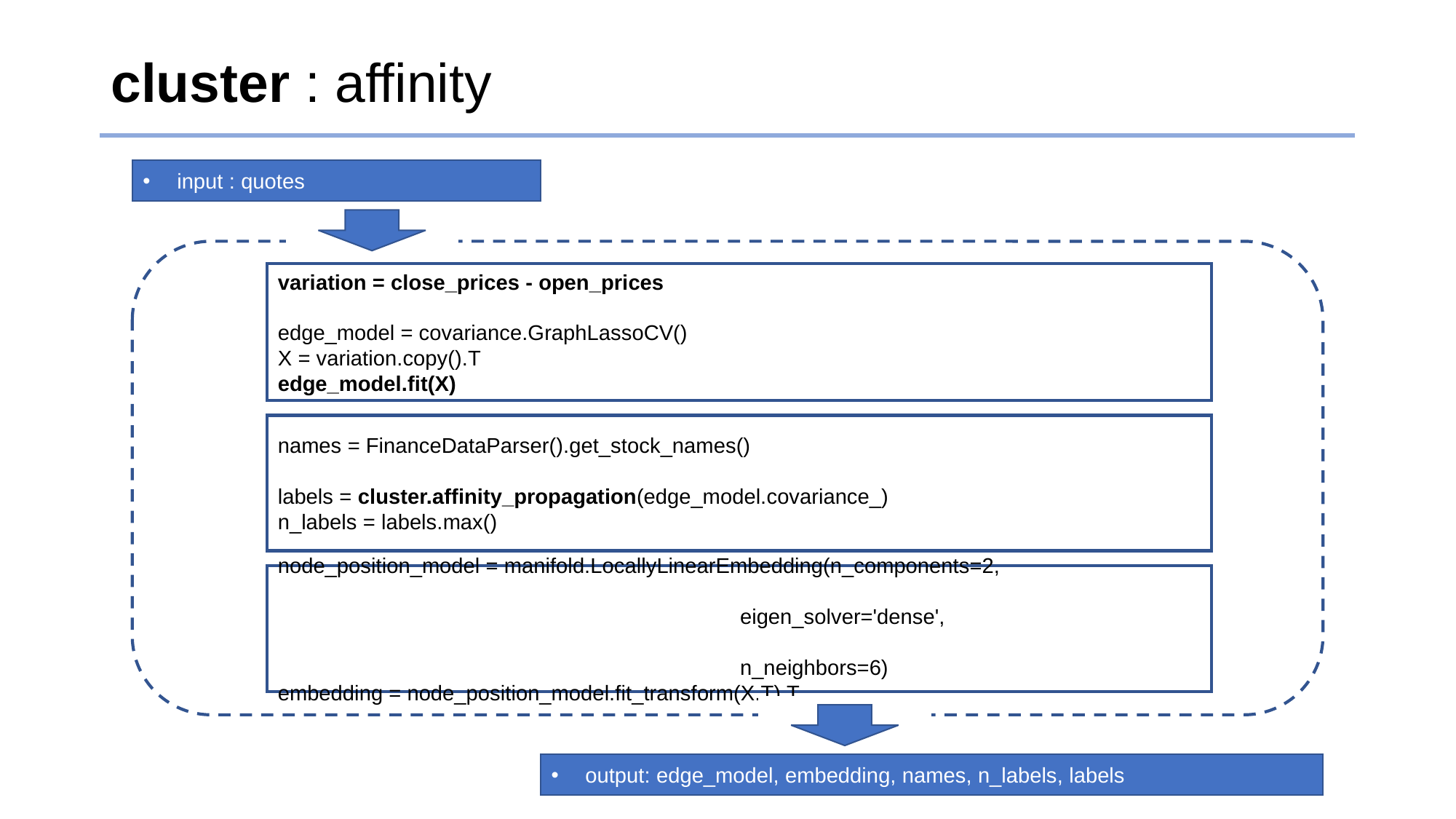

# cluster : affinity
input : quotes

variation = close_prices - open_prices

edge_model = covariance.GraphLassoCV()
X = variation.copy().T
edge_model.fit(X)
names = FinanceDataParser().get_stock_names()

labels = cluster.affinity_propagation(edge_model.covariance_)
n_labels = labels.max()
node_position_model = manifold.LocallyLinearEmbedding(n_components=2,
                                                                             eigen_solver='dense',
                                                                             n_neighbors=6)
embedding = node_position_model.fit_transform(X.T).T

output: edge_model, embedding, names, n_labels, labels